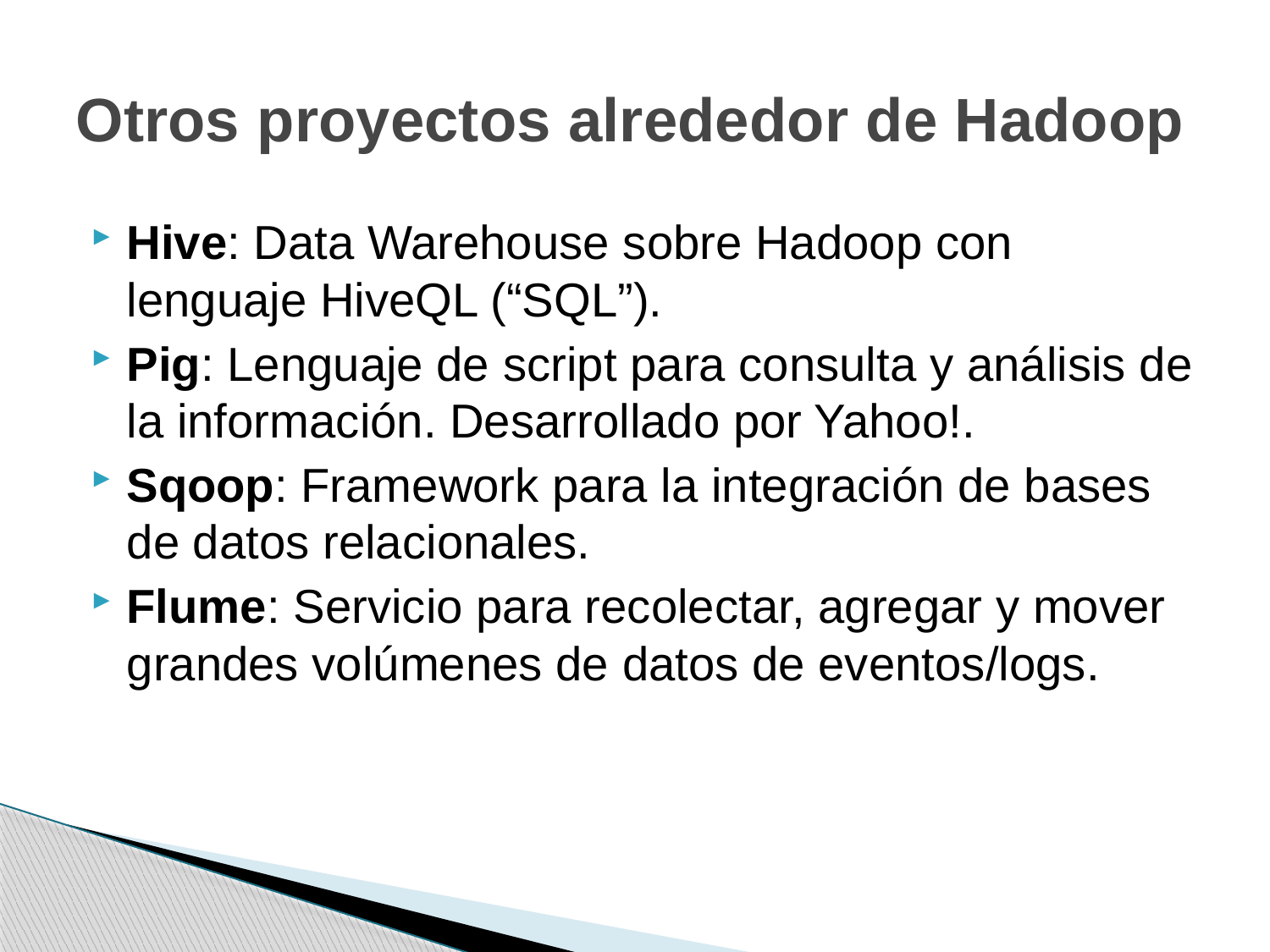

# Otros proyectos alrededor de Hadoop
Hive: Data Warehouse sobre Hadoop con lenguaje HiveQL (“SQL”).
Pig: Lenguaje de script para consulta y análisis de la información. Desarrollado por Yahoo!.
Sqoop: Framework para la integración de bases de datos relacionales.
Flume: Servicio para recolectar, agregar y mover grandes volúmenes de datos de eventos/logs.